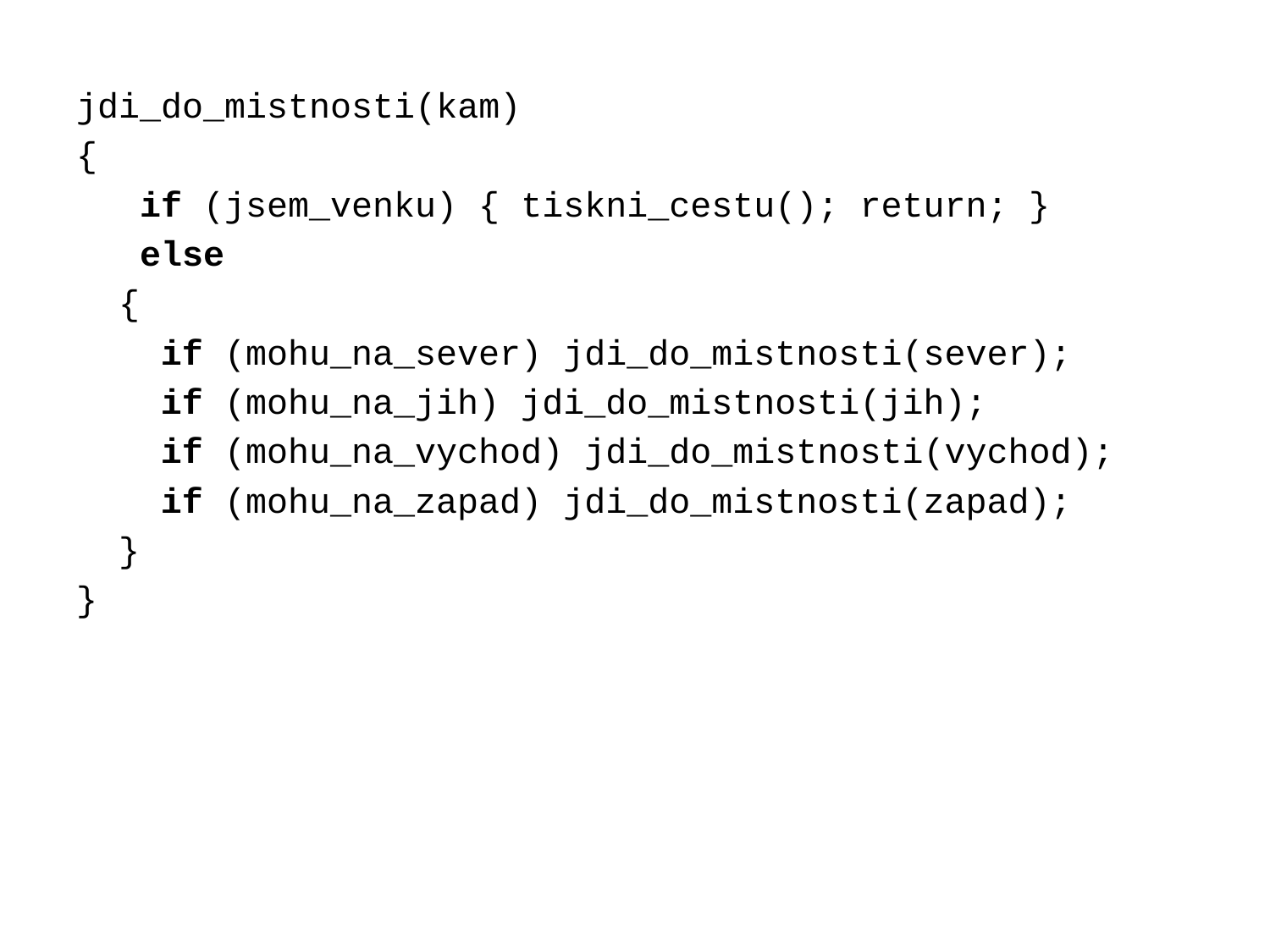

jdi_do_mistnosti(kam)
{
   if (jsem_venku) { tiskni_cestu(); return; }
   else
  {
    if (mohu_na_sever) jdi_do_mistnosti(sever);
    if (mohu_na_jih) jdi_do_mistnosti(jih);
    if (mohu_na_vychod) jdi_do_mistnosti(vychod);
    if (mohu_na_zapad) jdi_do_mistnosti(zapad);
  }
}